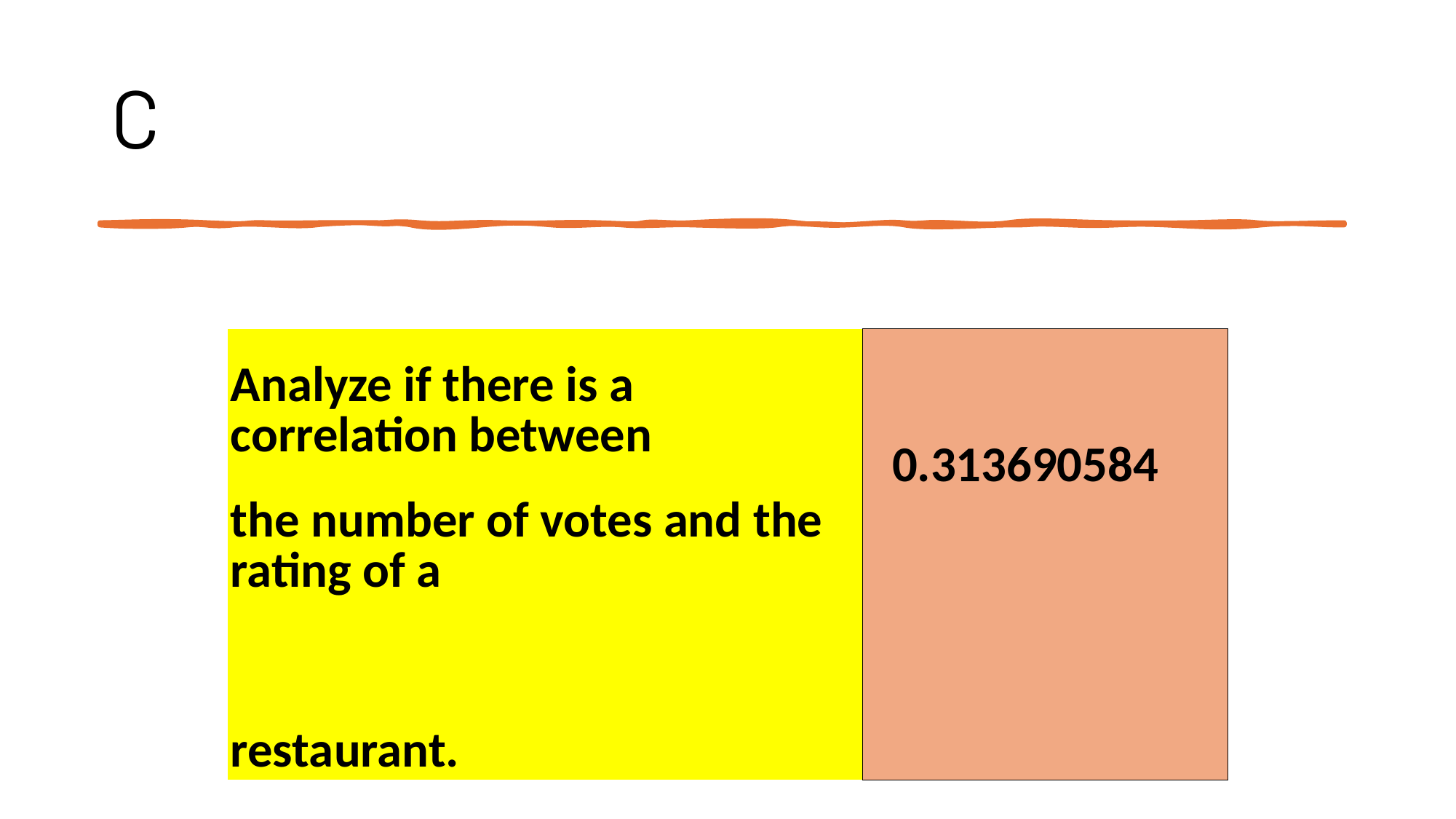

# C

| Analyze if there is a correlation between | 0.313690584 |
| --- | --- |
| the number of votes and the rating of a |  |
| restaurant. |  |